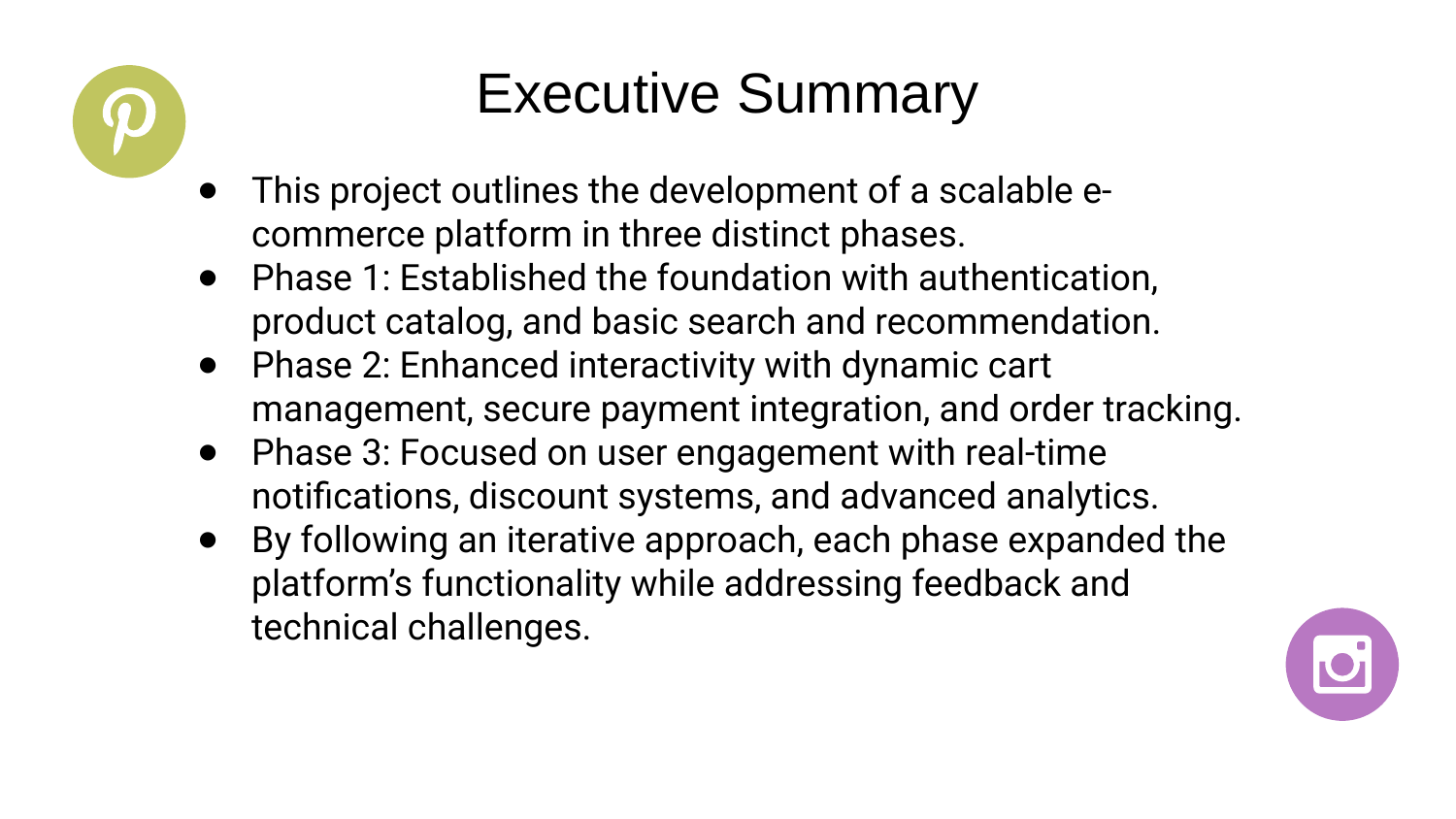

# Executive Summary

This project outlines the development of a scalable e-commerce platform in three distinct phases.
Phase 1: Established the foundation with authentication, product catalog, and basic search and recommendation.
Phase 2: Enhanced interactivity with dynamic cart management, secure payment integration, and order tracking.
Phase 3: Focused on user engagement with real-time notifications, discount systems, and advanced analytics.
By following an iterative approach, each phase expanded the platform’s functionality while addressing feedback and technical challenges.